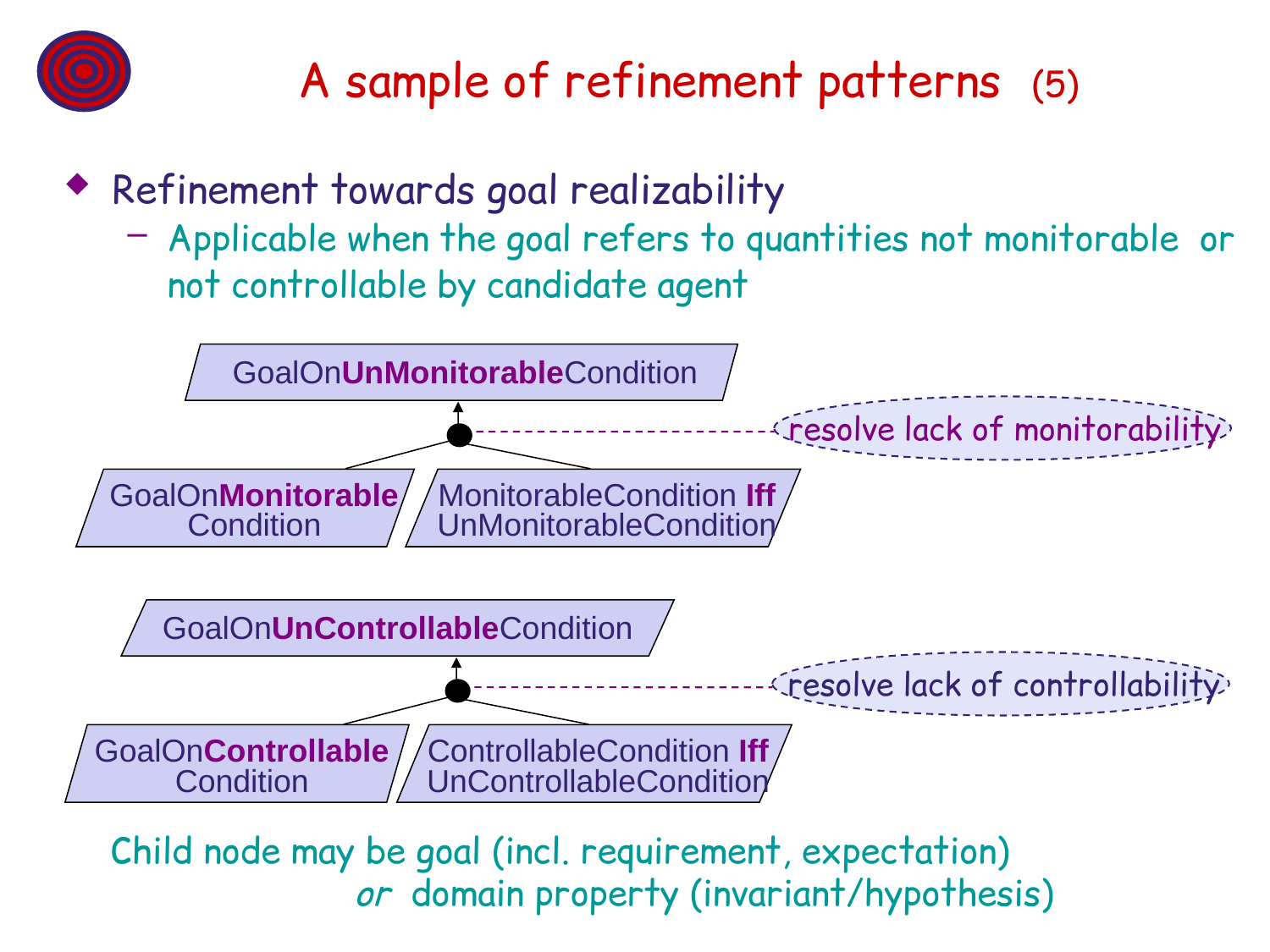

# A sample of refinement patterns  (5)

Refinement towards goal realizability
Applicable when the goal refers to quantities not monitorable  or not controllable by candidate agent

GoalOnUnMonitorableCondition

resolve lack of monitorability

MonitorableCondition Iff
UnMonitorableCondition
GoalOnMonitorable
Condition

GoalOnUnControllableCondition

resolve lack of controllability

ControllableCondition Iff
UnControllableCondition
GoalOnControllable
Condition
Child node may be goal (incl. requirement, expectation)
                       or  domain property (invariant/hypothesis)